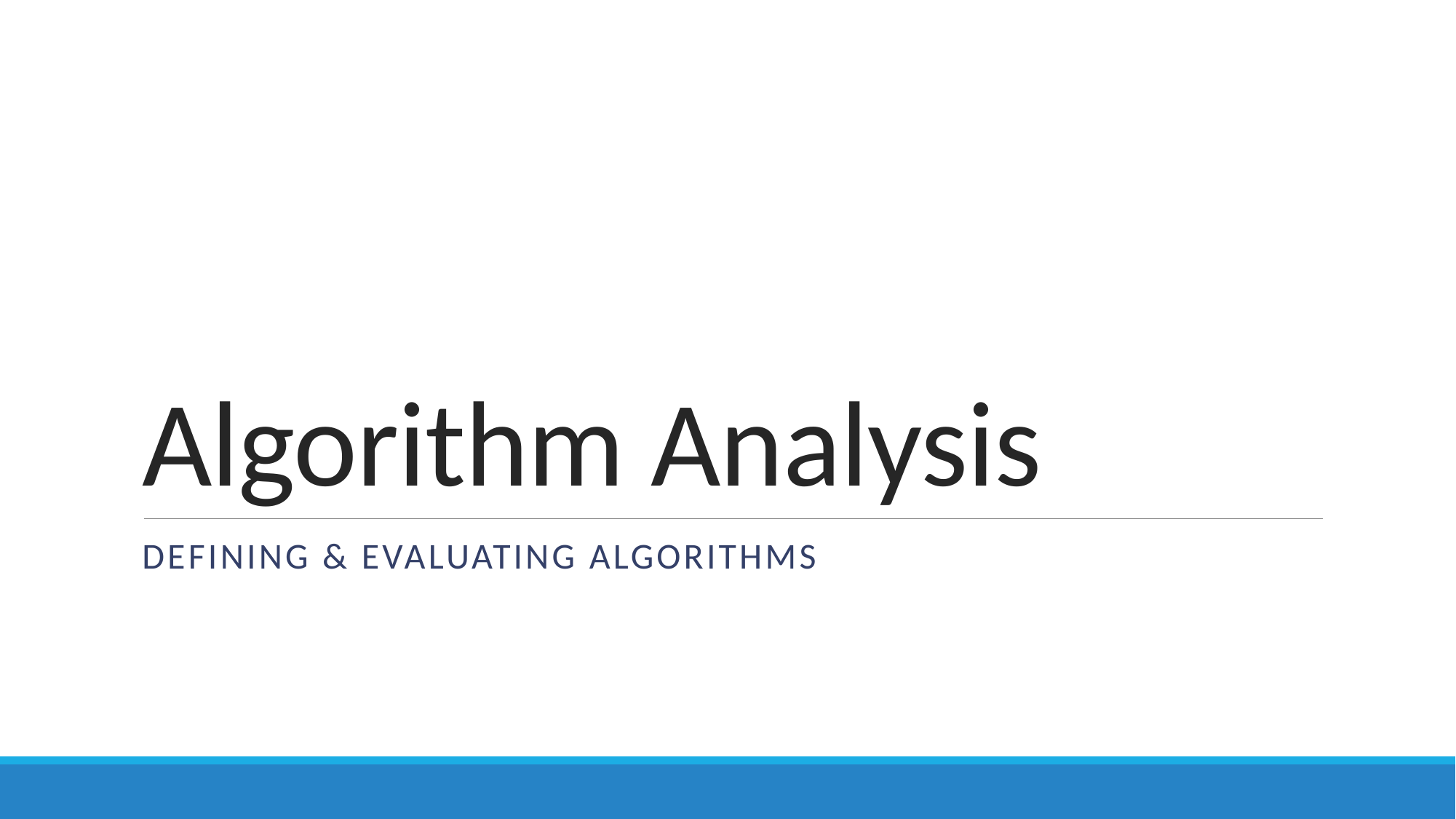

# Algorithm Analysis
Defining & Evaluating Algorithms